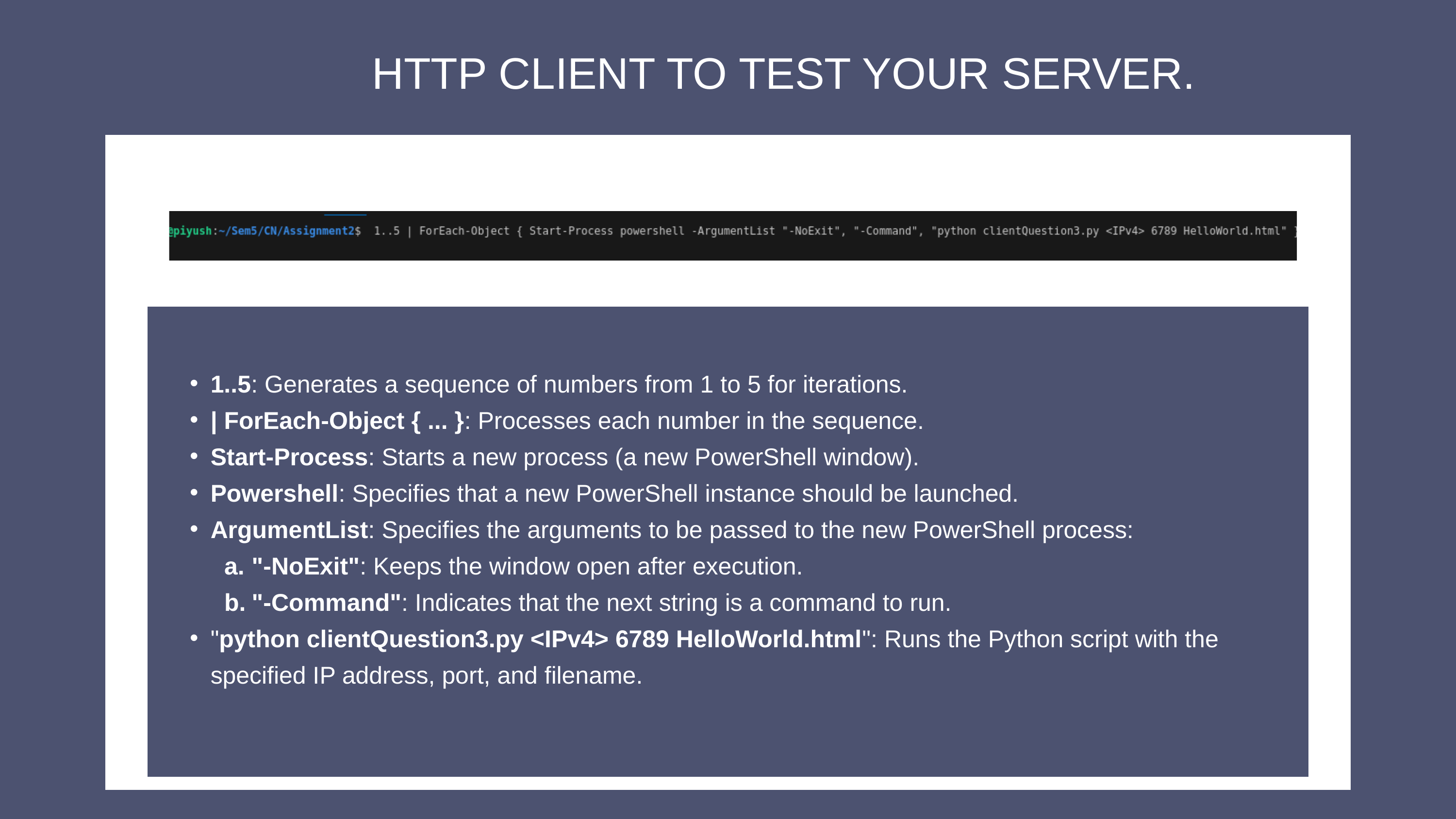

HTTP CLIENT TO TEST YOUR SERVER.

1..5: Generates a sequence of numbers from 1 to 5 for iterations.
| ForEach-Object { ... }: Processes each number in the sequence.
Start-Process: Starts a new process (a new PowerShell window).
Powershell: Specifies that a new PowerShell instance should be launched.
ArgumentList: Specifies the arguments to be passed to the new PowerShell process:
"-NoExit": Keeps the window open after execution.
"-Command": Indicates that the next string is a command to run.
"python clientQuestion3.py <IPv4> 6789 HelloWorld.html": Runs the Python script with the specified IP address, port, and filename.